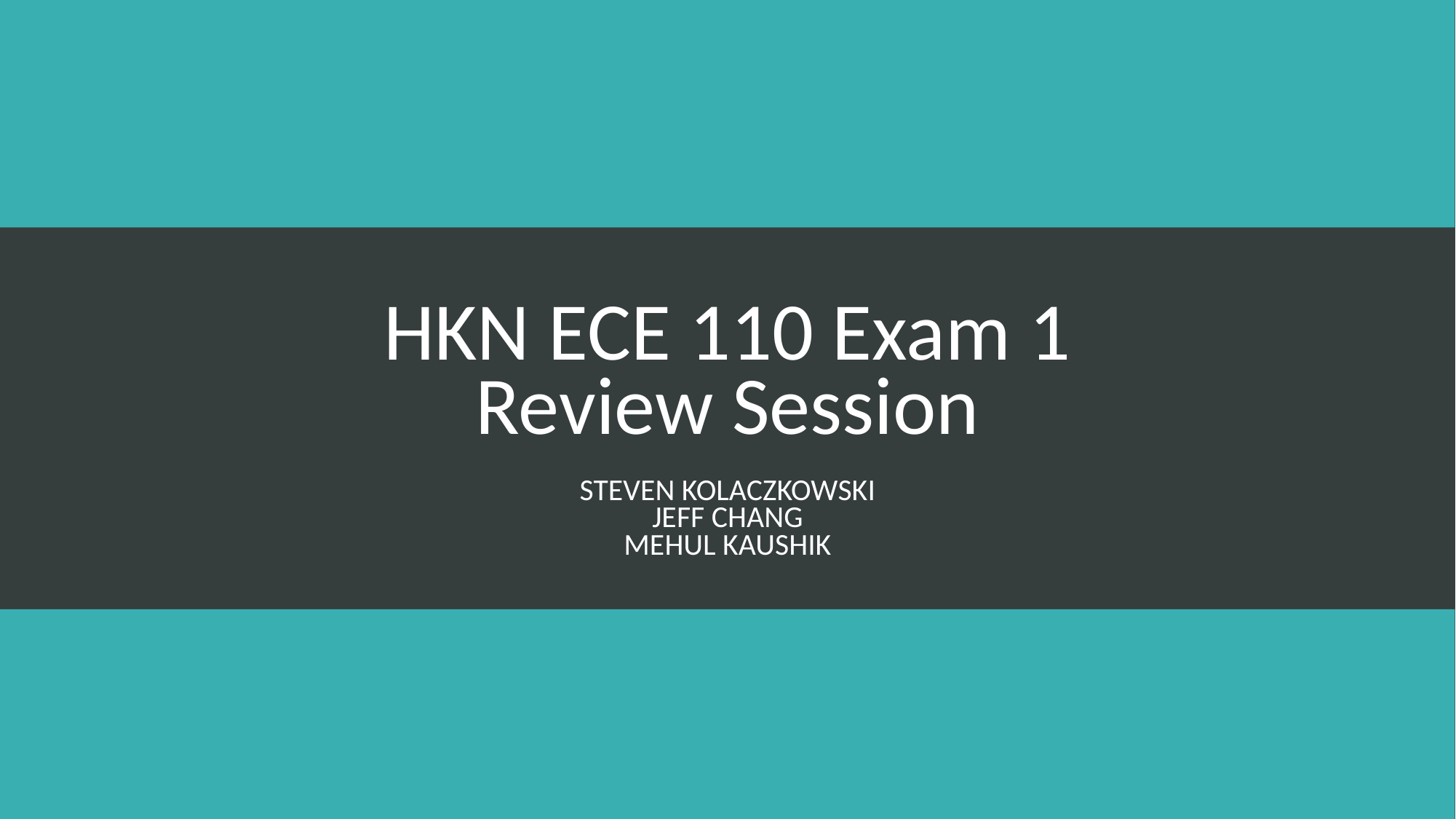

# HKN ECE 110 Exam 1 Review Session
Steven Kolaczkowski
Jeff Chang
Mehul Kaushik